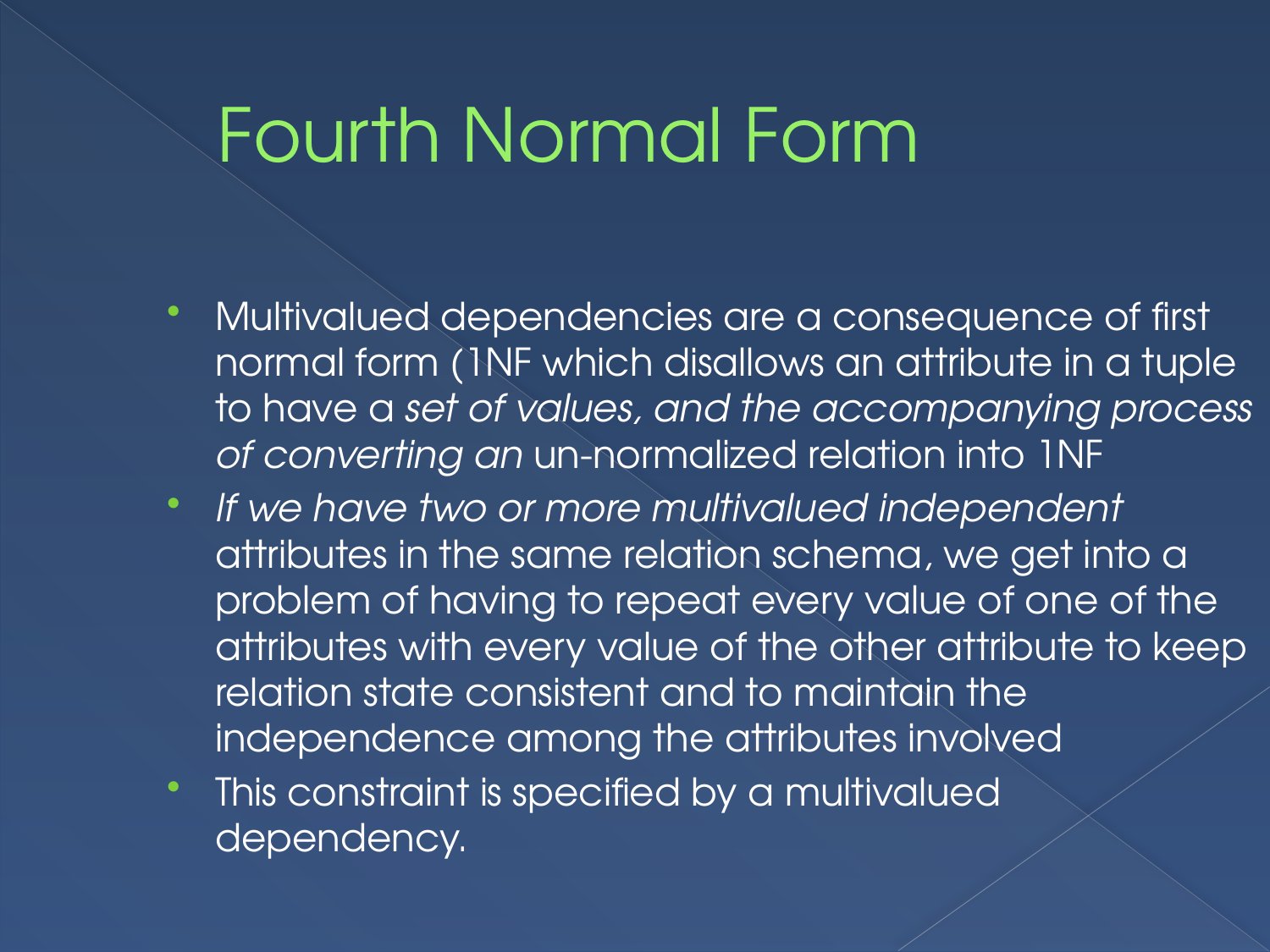

Fourth Normal Form
Multivalued dependencies are a consequence of first normal form (1NF which disallows an attribute in a tuple to have a set of values, and the accompanying process of converting an un-normalized relation into 1NF
If we have two or more multivalued independent attributes in the same relation schema, we get into a problem of having to repeat every value of one of the attributes with every value of the other attribute to keep relation state consistent and to maintain the independence among the attributes involved
This constraint is specified by a multivalued dependency.